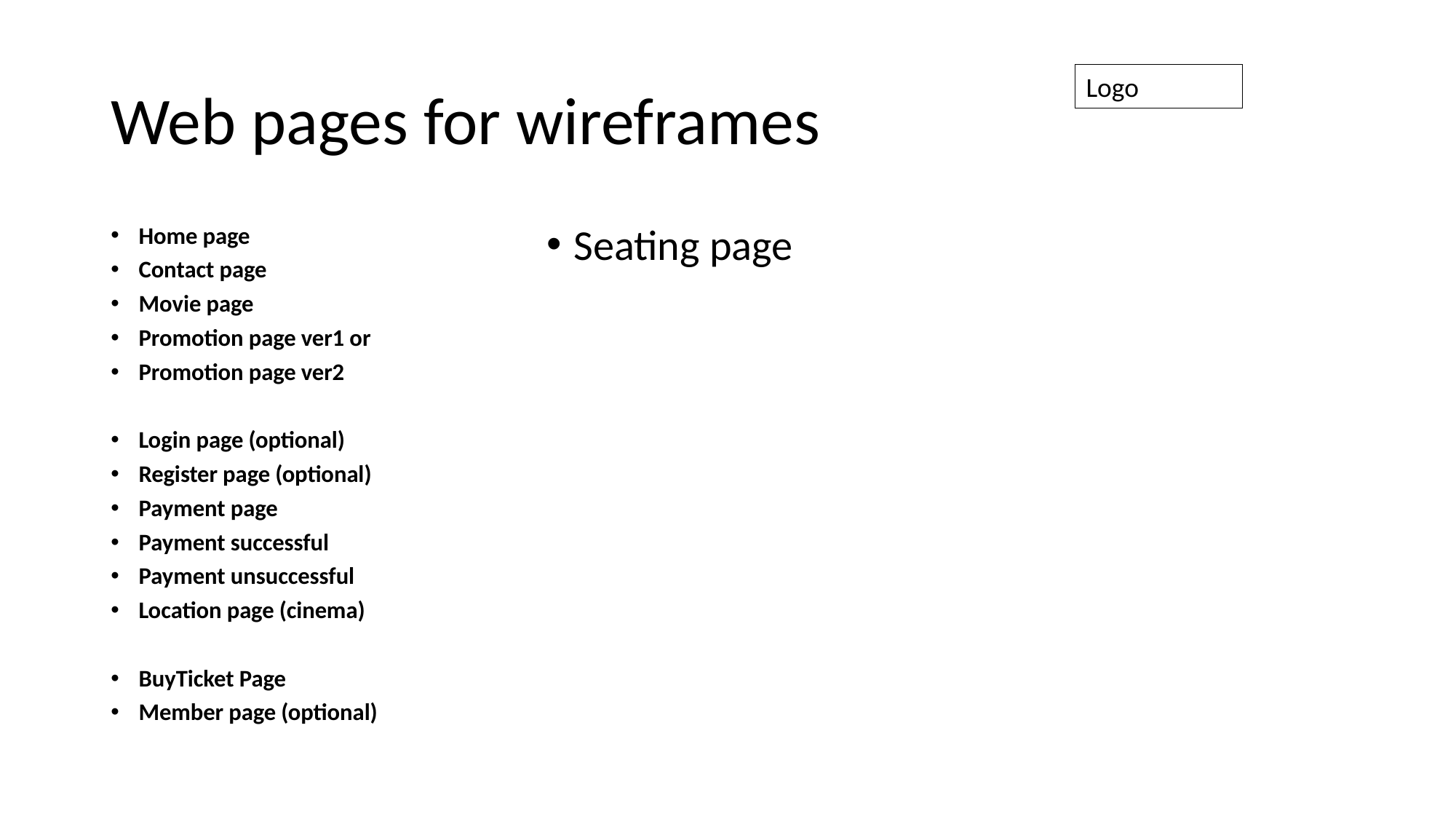

# Web pages for wireframes
Logo
Home page
Contact page
Movie page
Promotion page ver1 or
Promotion page ver2

Login page (optional)
Register page (optional)
Payment page
Payment successful
Payment unsuccessful
Location page (cinema)

BuyTicket Page
Member page (optional)

Seating page